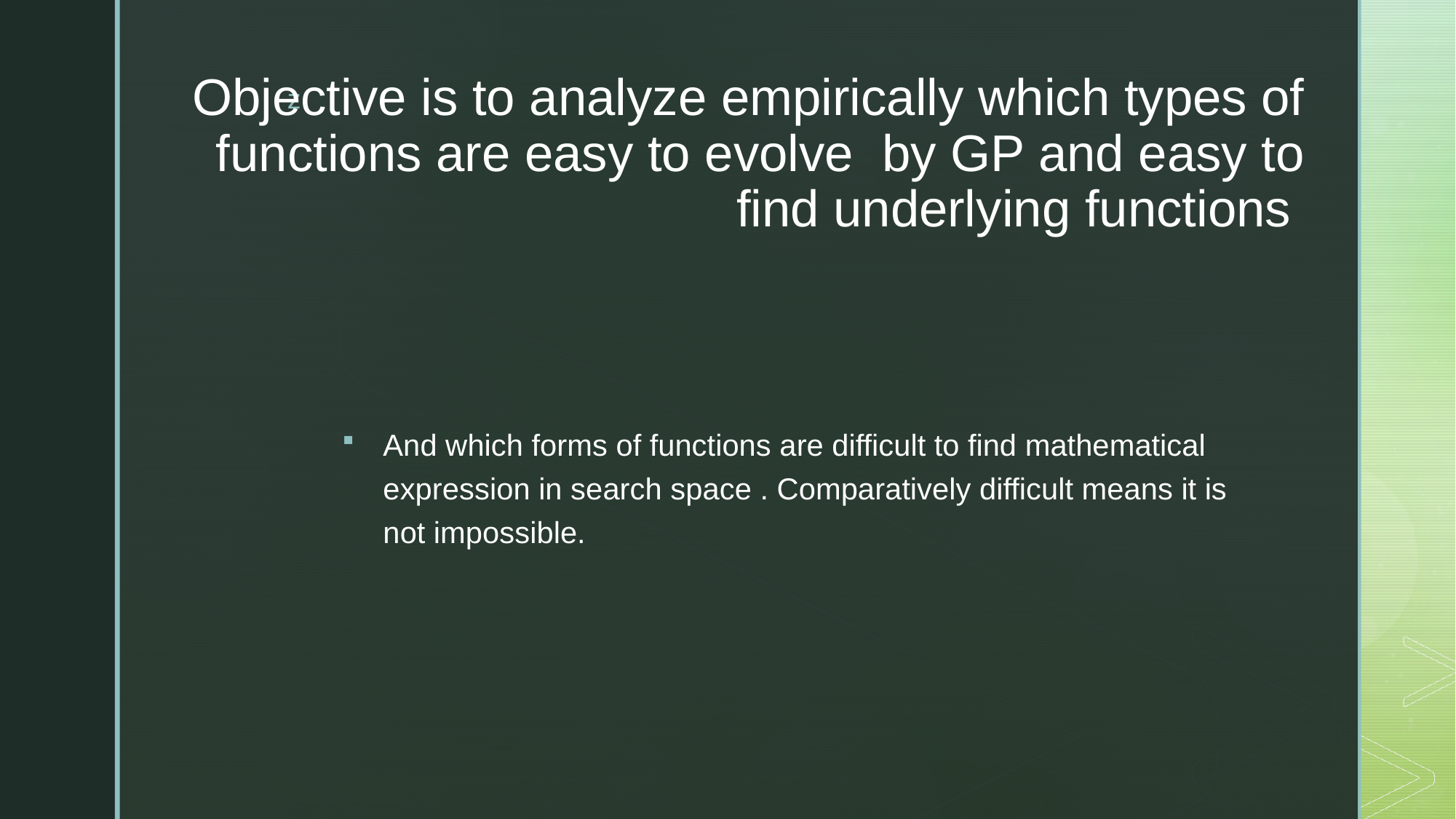

# Objective is to analyze empirically which types of functions are easy to evolve  by GP and easy to find underlying functions
And which forms of functions are difficult to find mathematical expression in search space . Comparatively difficult means it is not impossible.